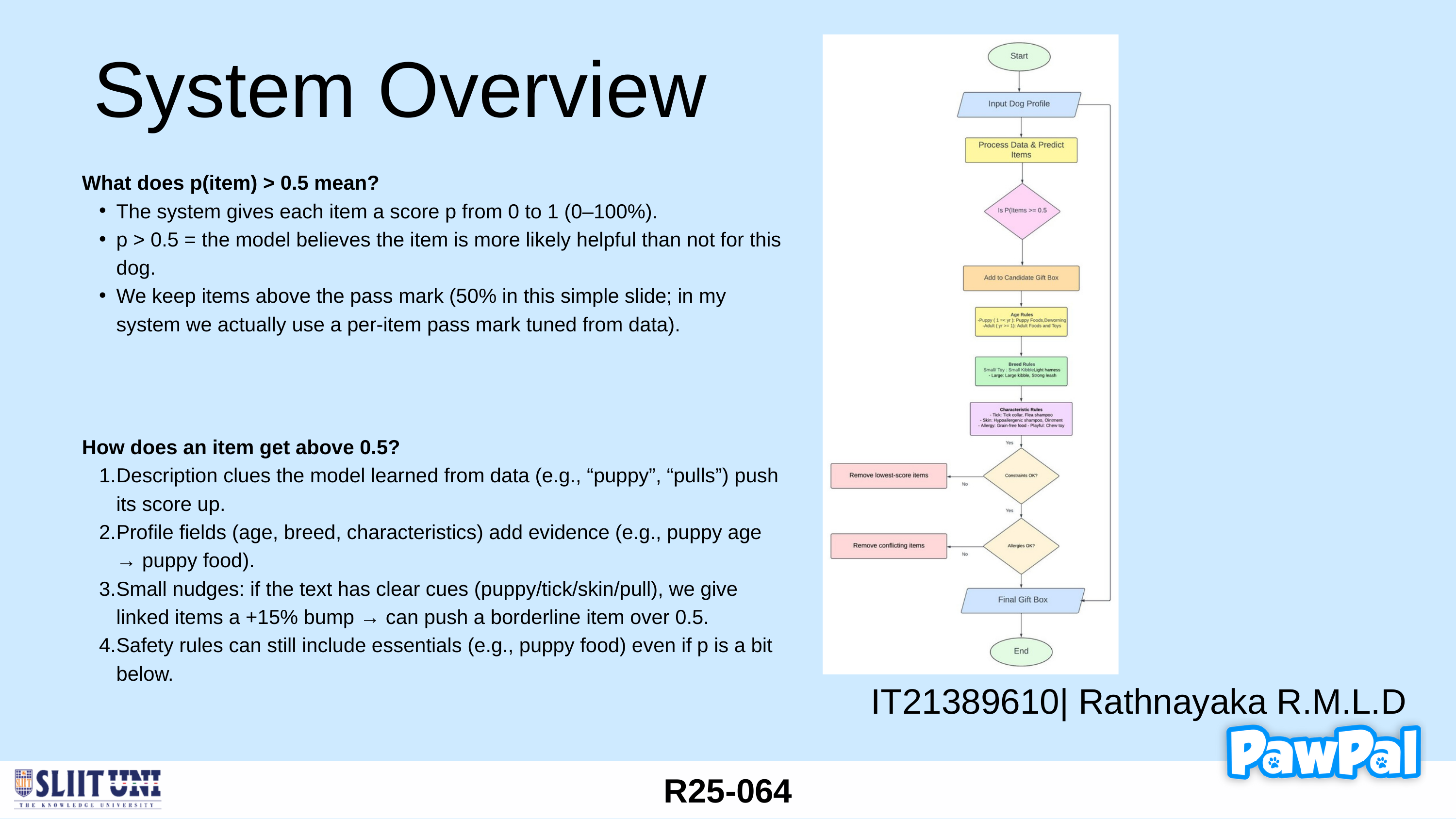

System Overview

What does p(item) > 0.5 mean?
The system gives each item a score p from 0 to 1 (0–100%).
p > 0.5 = the model believes the item is more likely helpful than not for this dog.
We keep items above the pass mark (50% in this simple slide; in my system we actually use a per-item pass mark tuned from data).

How does an item get above 0.5?
Description clues the model learned from data (e.g., “puppy”, “pulls”) push its score up.
Profile fields (age, breed, characteristics) add evidence (e.g., puppy age → puppy food).
Small nudges: if the text has clear cues (puppy/tick/skin/pull), we give linked items a +15% bump → can push a borderline item over 0.5.
Safety rules can still include essentials (e.g., puppy food) even if p is a bit below.

IT21389610| Rathnayaka R.M.L.D

R25-064